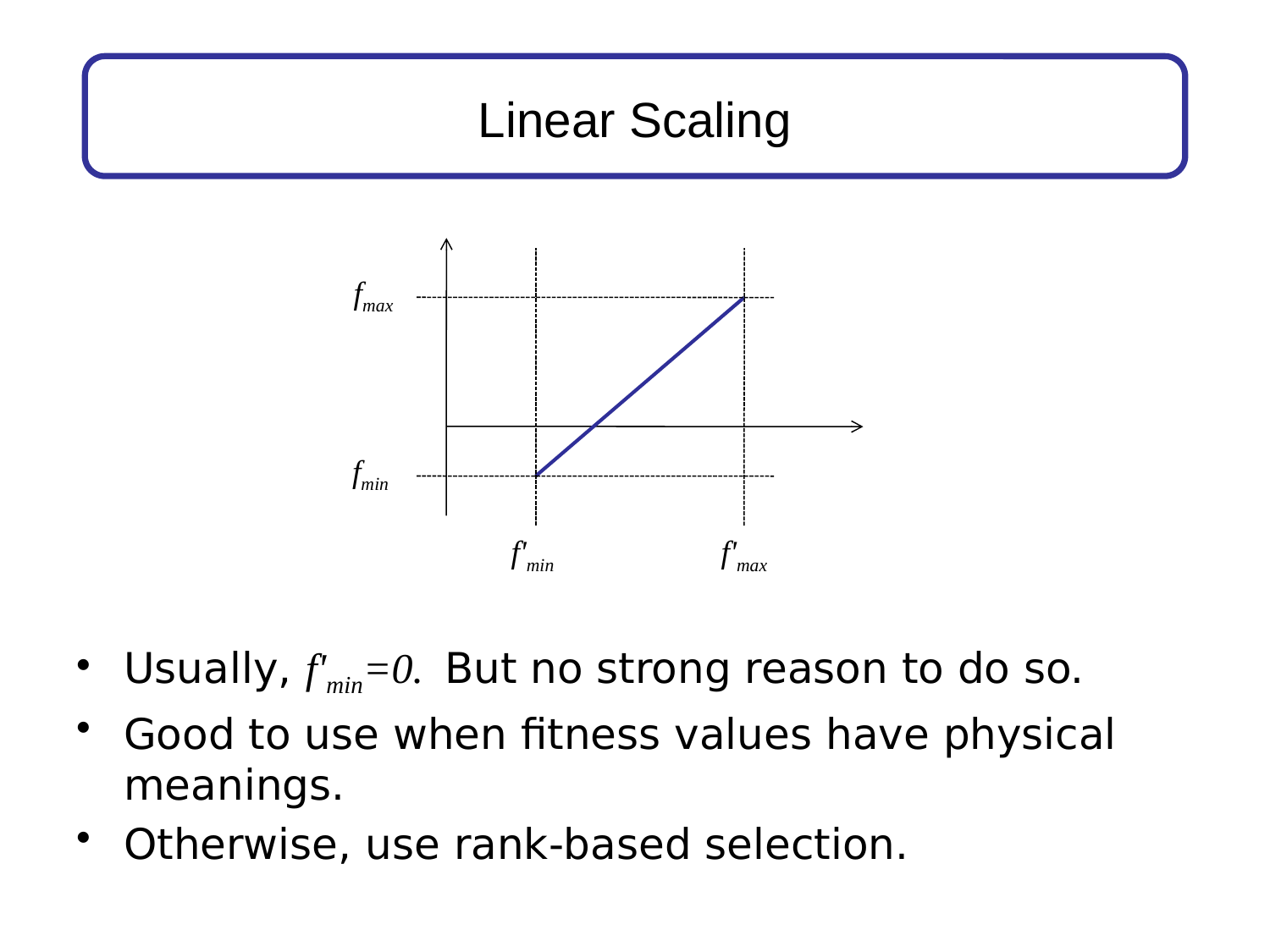

# Linear Scaling
fmax
fmin
f'min
f'max
Usually, f'min=0.  But no strong reason to do so.
Good to use when fitness values have physical meanings.
Otherwise, use rank-based selection.